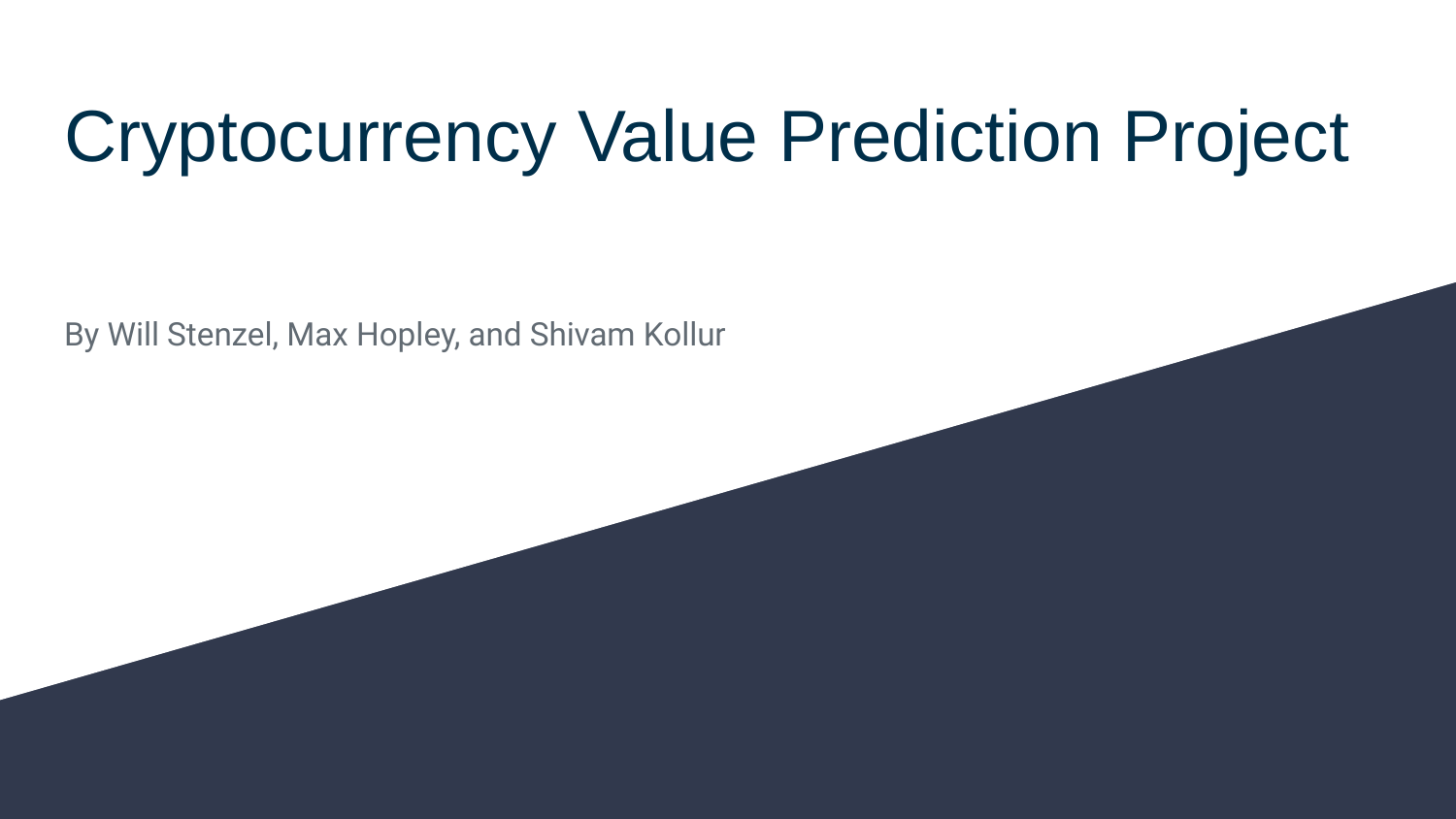

# Cryptocurrency Value Prediction Project

By Will Stenzel, Max Hopley, and Shivam Kollur